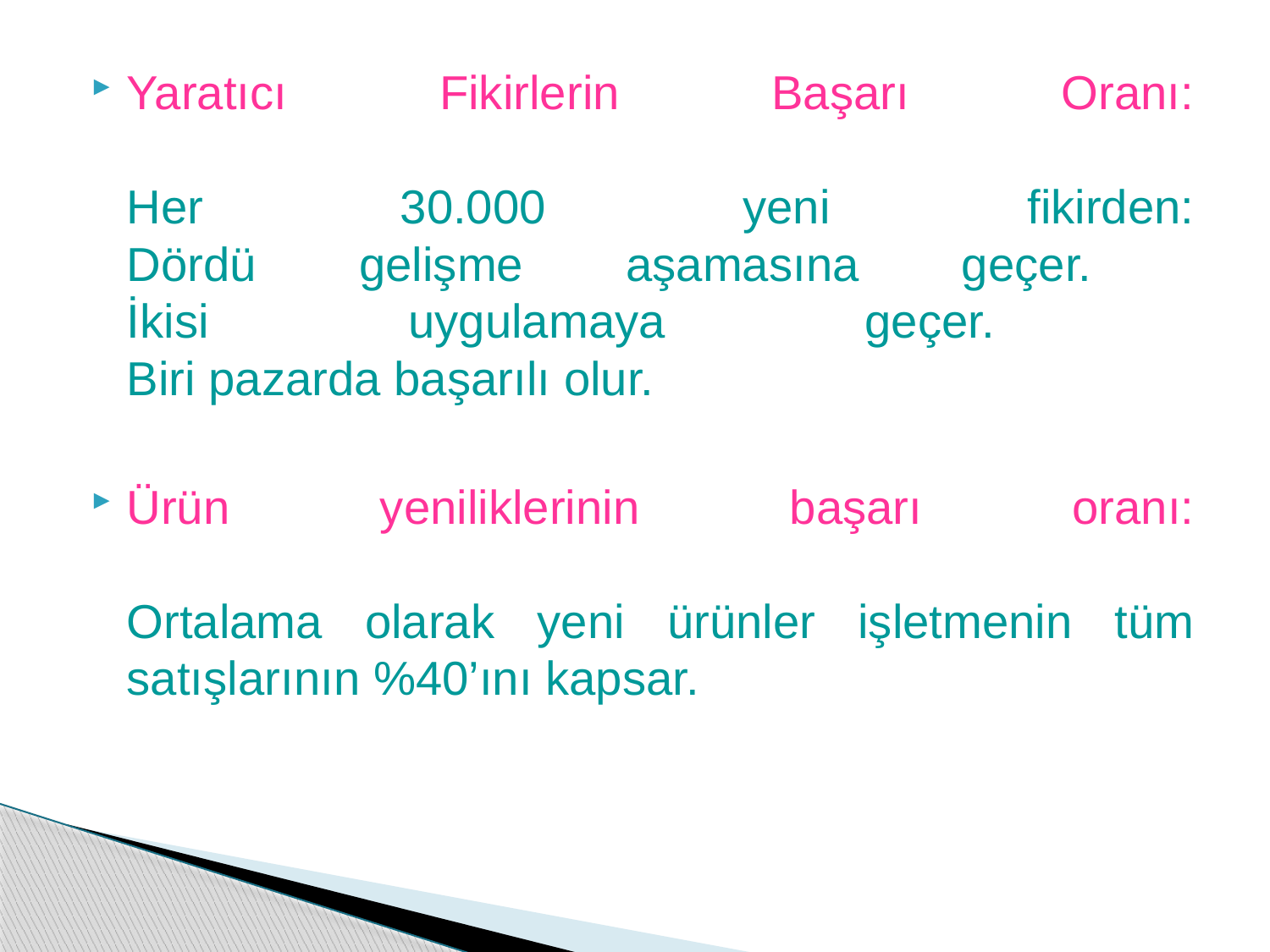

Yaratıcı Fikirlerin Başarı Oranı:
Her 30.000 yeni fikirden:
Dördü gelişme aşamasına geçer.
İkisi uygulamaya geçer.
Biri pazarda başarılı olur.

Ürün yeniliklerinin başarı oranı:
Ortalama olarak yeni ürünler işletmenin tüm satışlarının %40’ını kapsar.